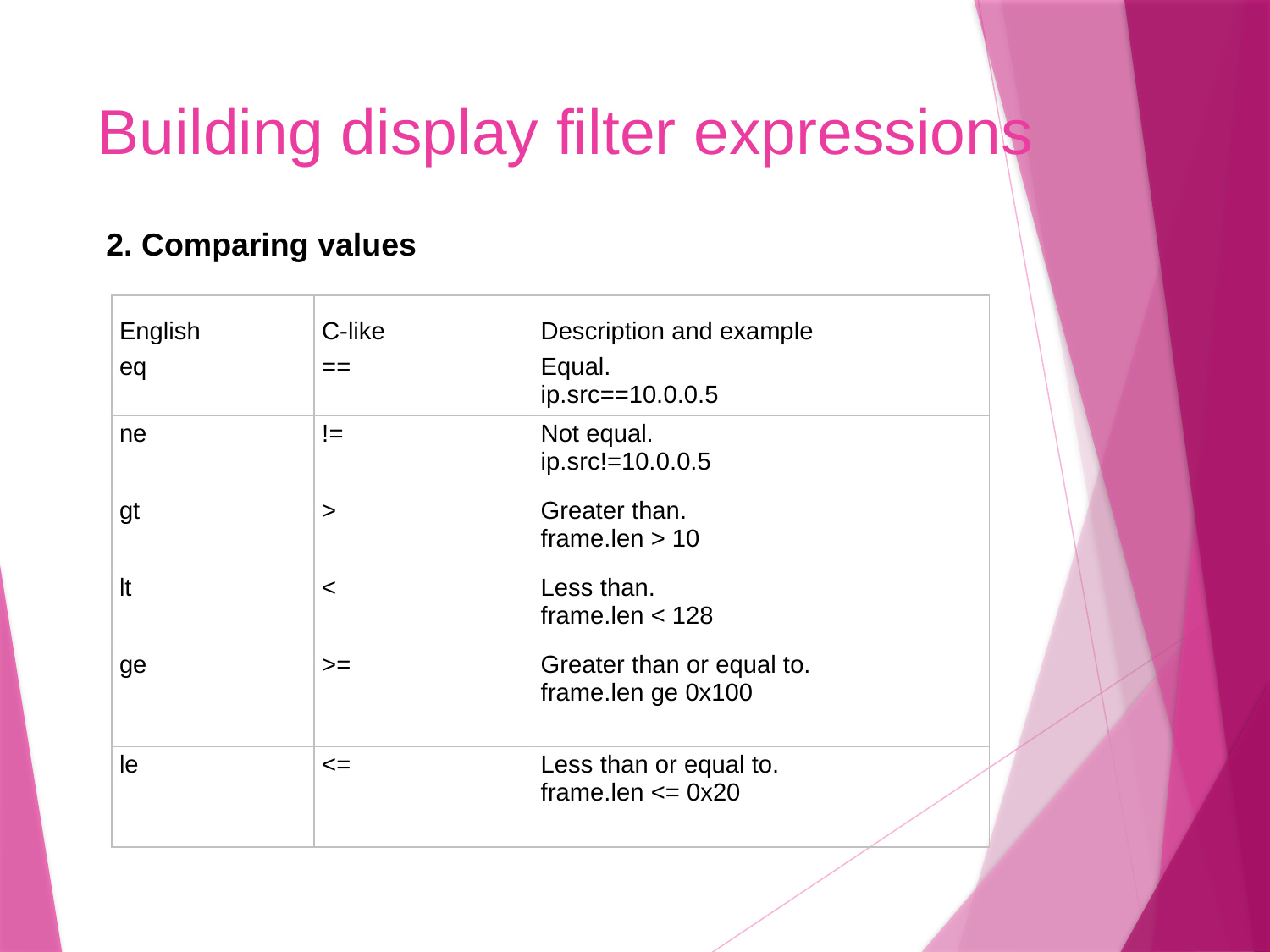

# Building display filter expressions
2. Comparing values

| English | C-like | Description and example |
| --- | --- | --- |
| eq | == | Equal.  ip.src==10.0.0.5 |
| ne | != | Not equal.  ip.src!=10.0.0.5 |
| gt | > | Greater than.  frame.len > 10 |
| lt | < | Less than.  frame.len < 128 |
| ge | >= | Greater than or equal to.  frame.len ge 0x100 |
| le | <= | Less than or equal to.  frame.len <= 0x20 |